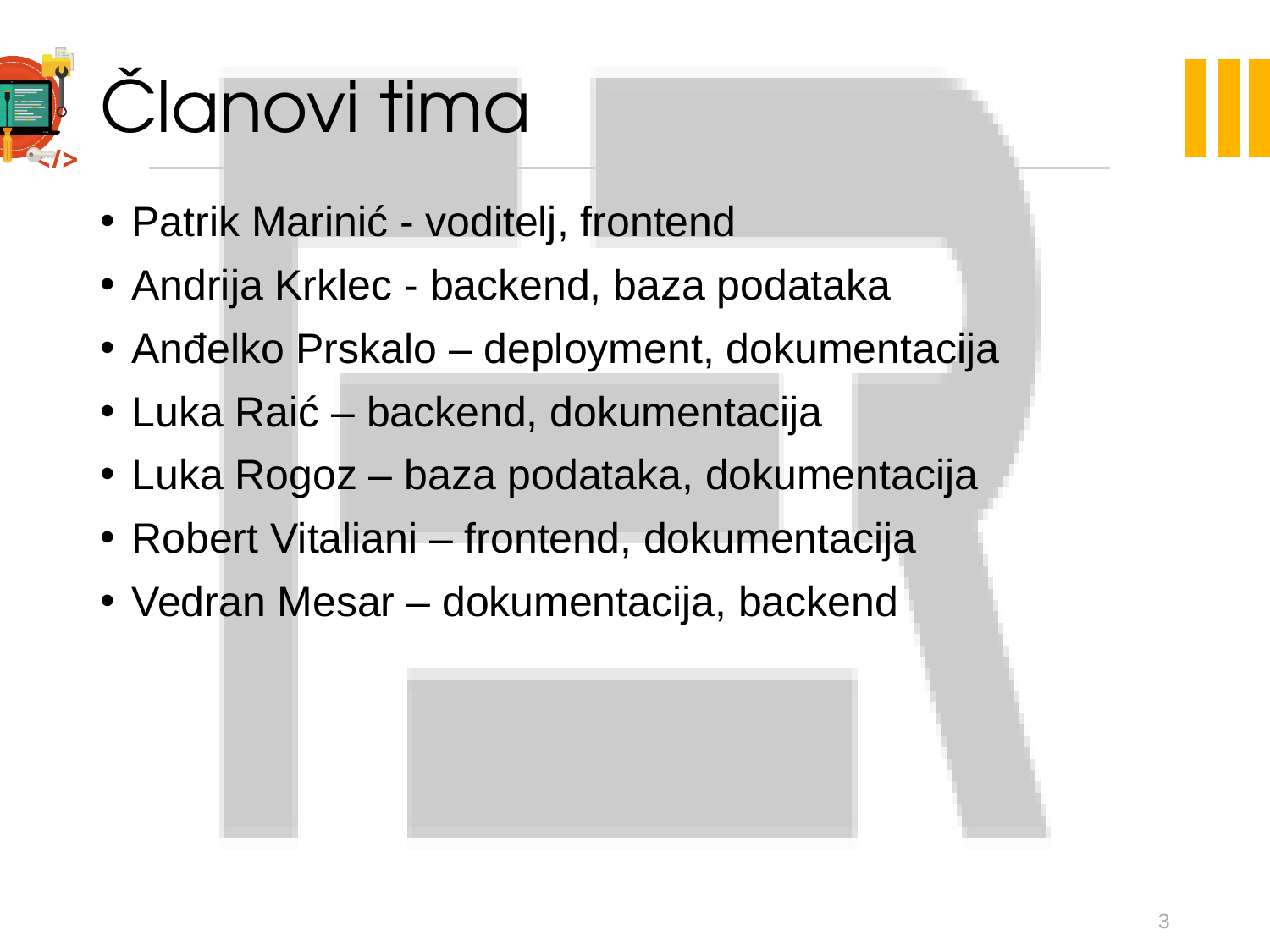

# Članovi tima
Patrik Marinić - voditelj, frontend
Andrija Krklec - backend, baza podataka
Anđelko Prskalo – deployment, dokumentacija
Luka Raić – backend, dokumentacija
Luka Rogoz – baza podataka, dokumentacija
Robert Vitaliani – frontend, dokumentacija
Vedran Mesar – dokumentacija, backend
3